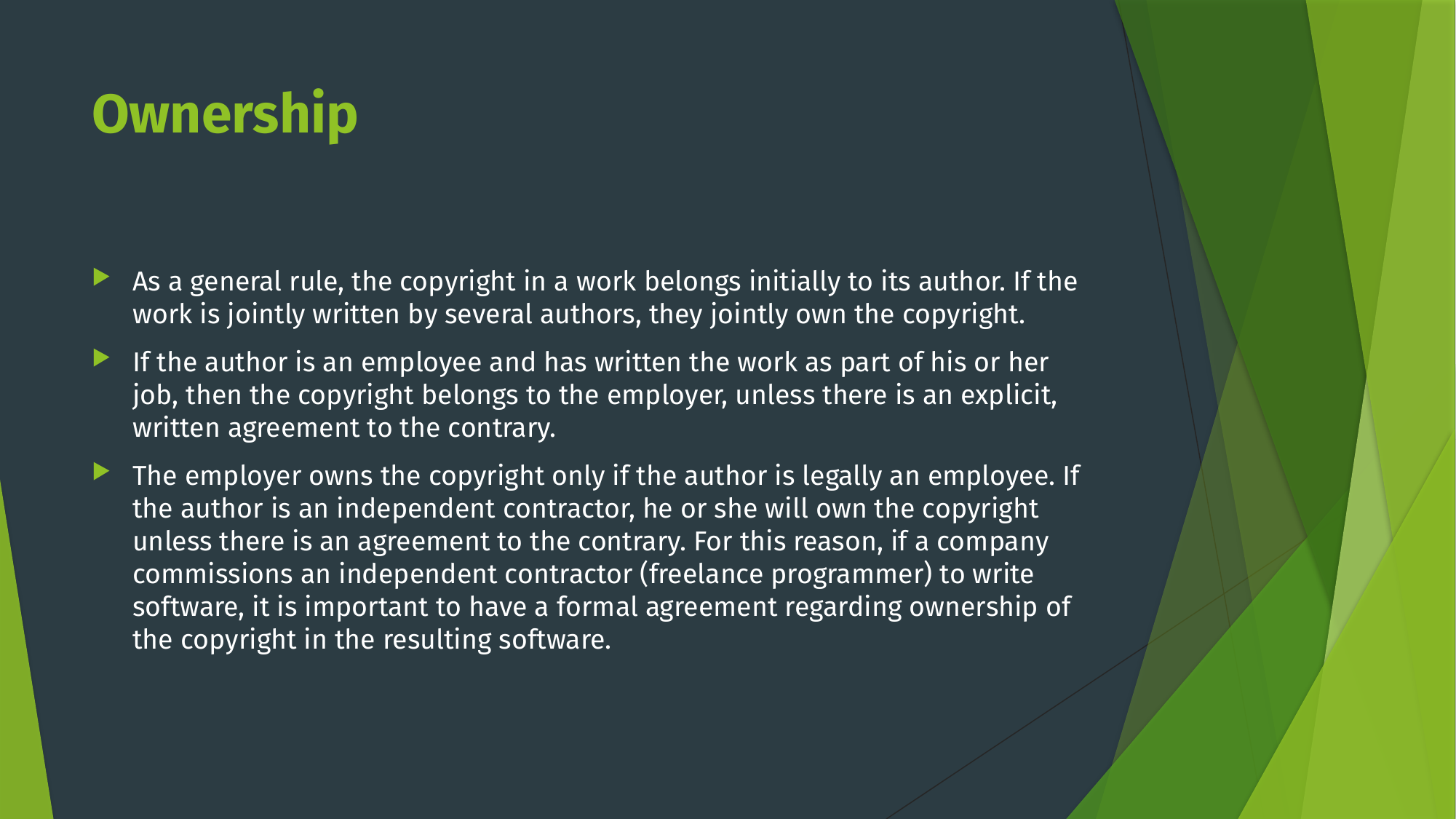

# Ownership
As a general rule, the copyright in a work belongs initially to its author. If the work is jointly written by several authors, they jointly own the copyright.
If the author is an employee and has written the work as part of his or her job, then the copyright belongs to the employer, unless there is an explicit, written agreement to the contrary.
The employer owns the copyright only if the author is legally an employee. If the author is an independent contractor, he or she will own the copyright unless there is an agreement to the contrary. For this reason, if a company commissions an independent contractor (freelance programmer) to write software, it is important to have a formal agreement regarding ownership of the copyright in the resulting software.